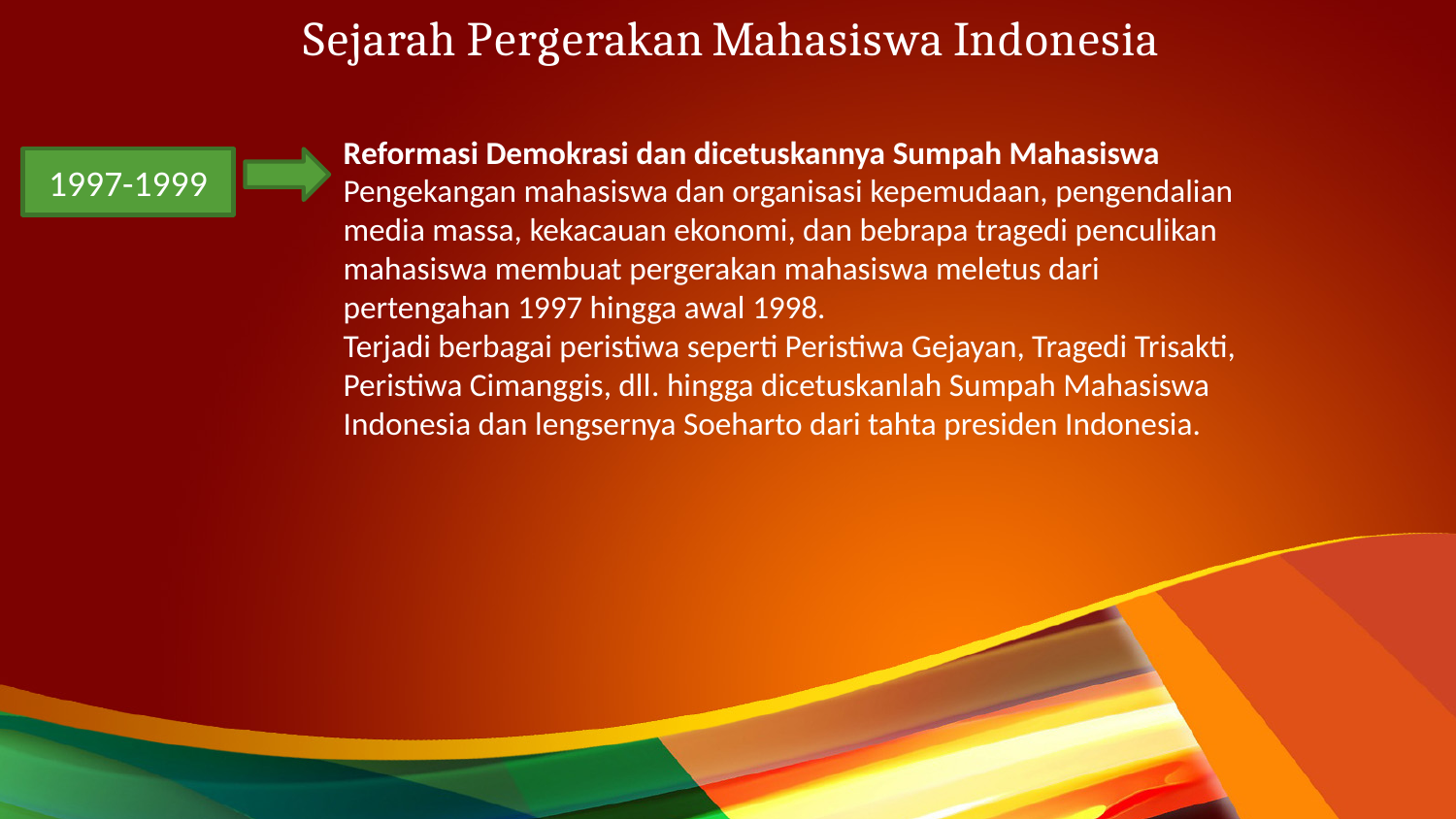

Sejarah Pergerakan Mahasiswa Indonesia
Reformasi Demokrasi dan dicetuskannya Sumpah Mahasiswa
Pengekangan mahasiswa dan organisasi kepemudaan, pengendalian media massa, kekacauan ekonomi, dan bebrapa tragedi penculikan mahasiswa membuat pergerakan mahasiswa meletus dari pertengahan 1997 hingga awal 1998.
Terjadi berbagai peristiwa seperti Peristiwa Gejayan, Tragedi Trisakti, Peristiwa Cimanggis, dll. hingga dicetuskanlah Sumpah Mahasiswa Indonesia dan lengsernya Soeharto dari tahta presiden Indonesia.

1997-1999